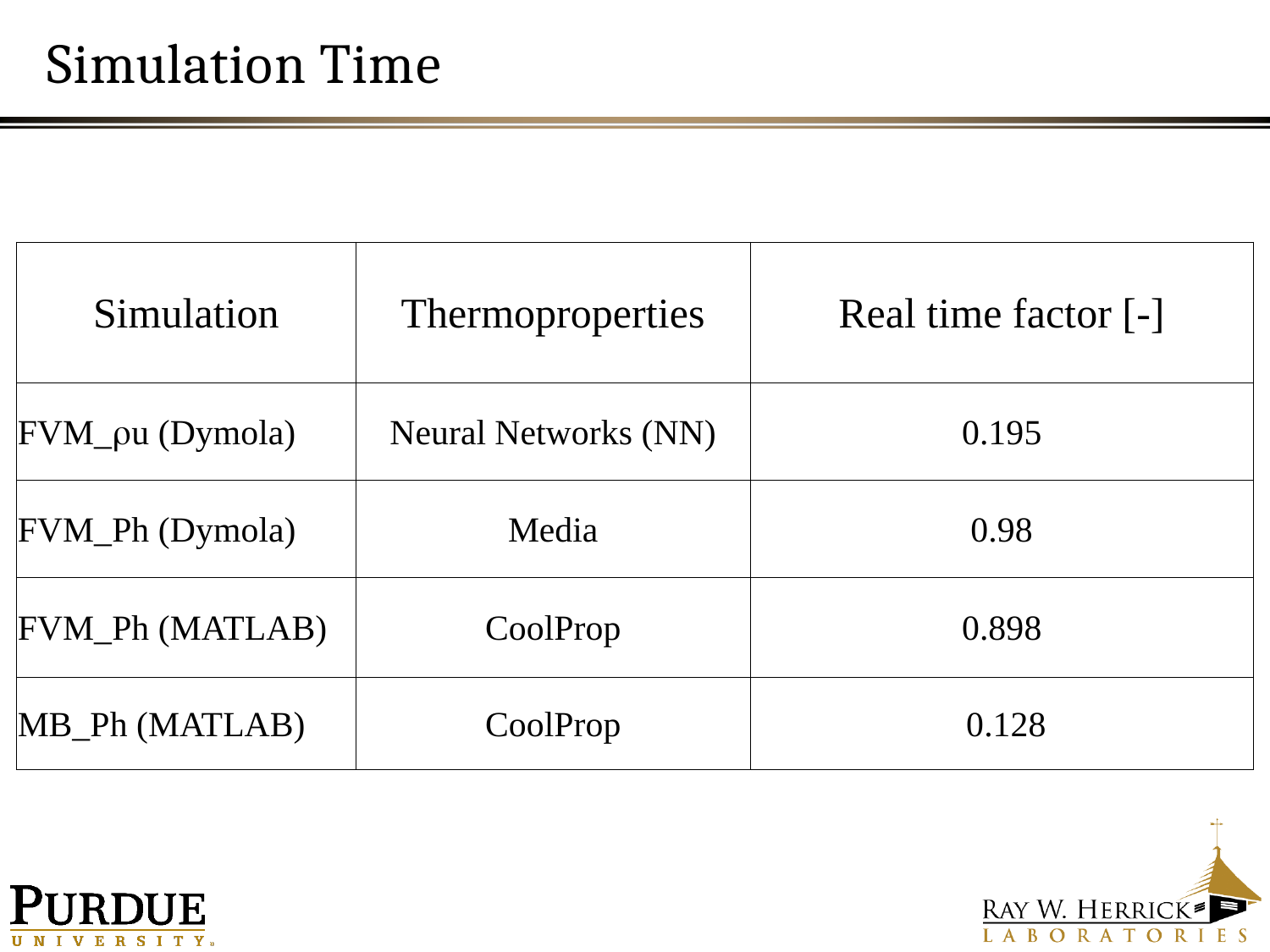

# Simulation Time
| Simulation | Thermoproperties | Real time factor [-] |
| --- | --- | --- |
| FVM\_ρu (Dymola) | Neural Networks (NN) | 0.195 |
| FVM\_Ph (Dymola) | Media | 0.98 |
| FVM\_Ph (MATLAB) | CoolProp | 0.898 |
| MB\_Ph (MATLAB) | CoolProp | 0.128 |